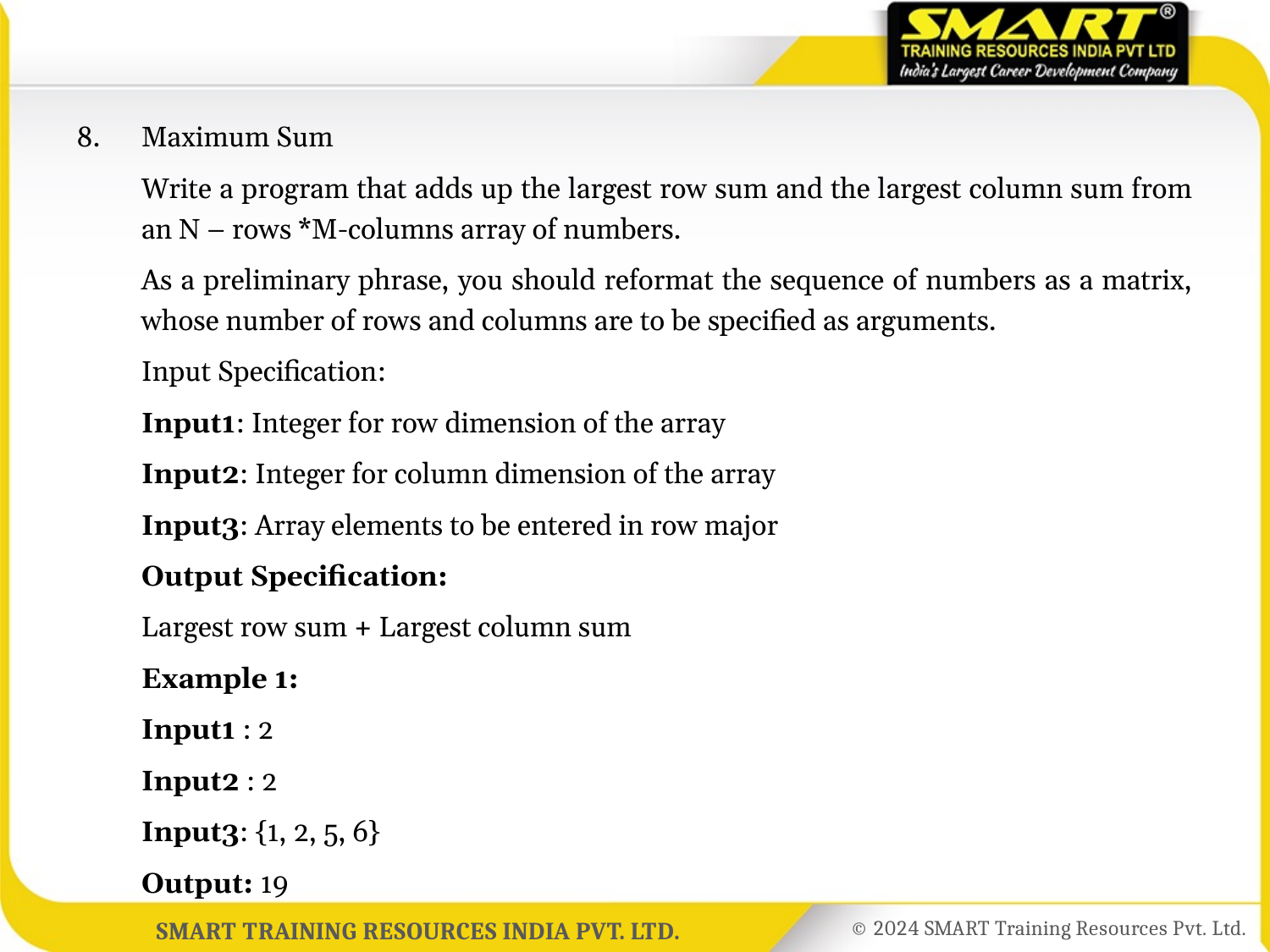

8.	Maximum Sum
	Write a program that adds up the largest row sum and the largest column sum from an N – rows *M-columns array of numbers.
	As a preliminary phrase, you should reformat the sequence of numbers as a matrix, whose number of rows and columns are to be specified as arguments.
	Input Specification:
	Input1: Integer for row dimension of the array
	Input2: Integer for column dimension of the array
	Input3: Array elements to be entered in row major
	Output Specification:
	Largest row sum + Largest column sum
	Example 1:
	Input1 : 2
	Input2 : 2
	Input3: {1, 2, 5, 6}
	Output: 19